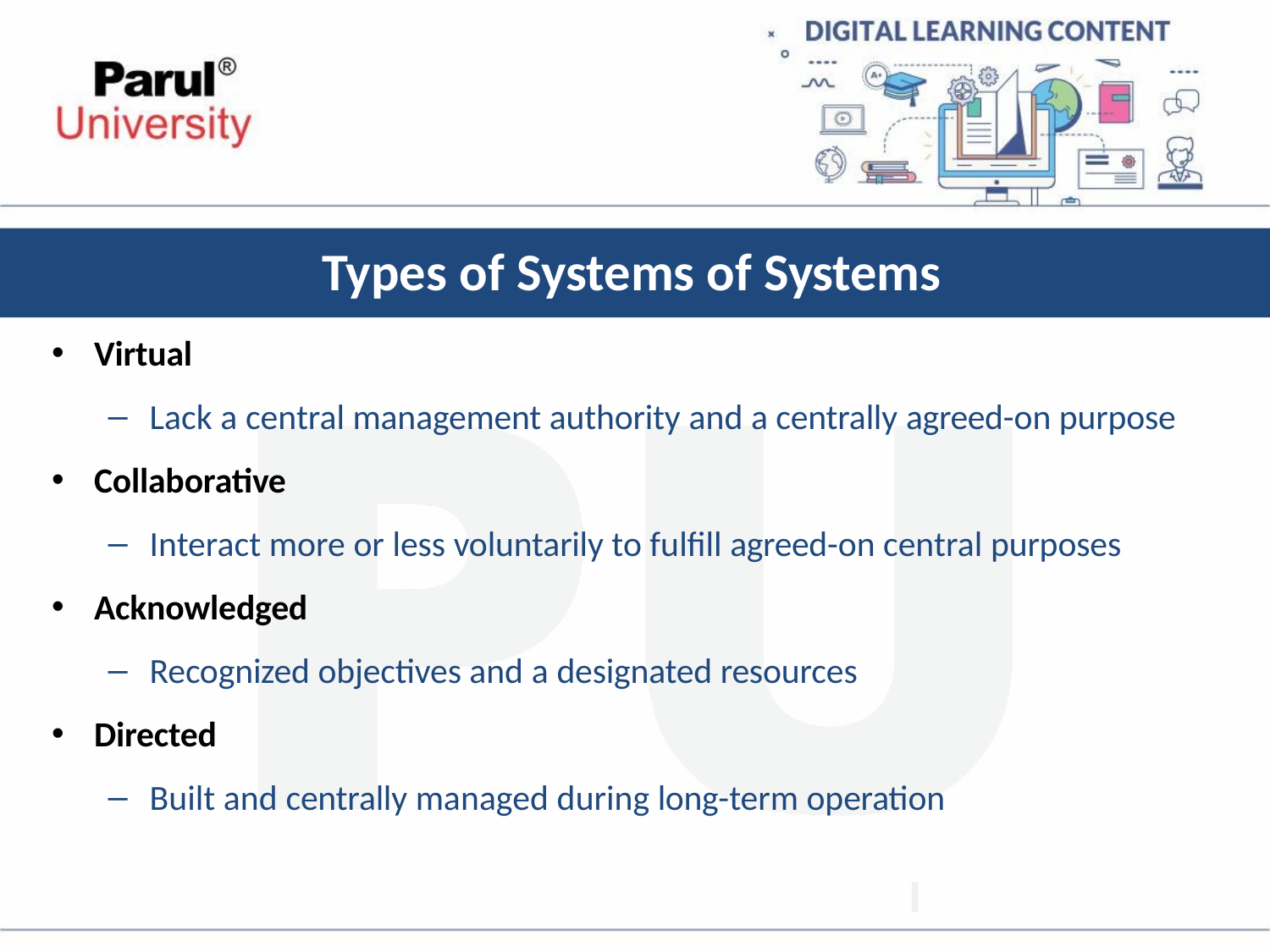

# Types of Systems of Systems
Virtual
Lack a central management authority and a centrally agreed-on purpose
Collaborative
Interact more or less voluntarily to fulfill agreed-on central purposes
Acknowledged
Recognized objectives and a designated resources
Directed
Built and centrally managed during long-term operation